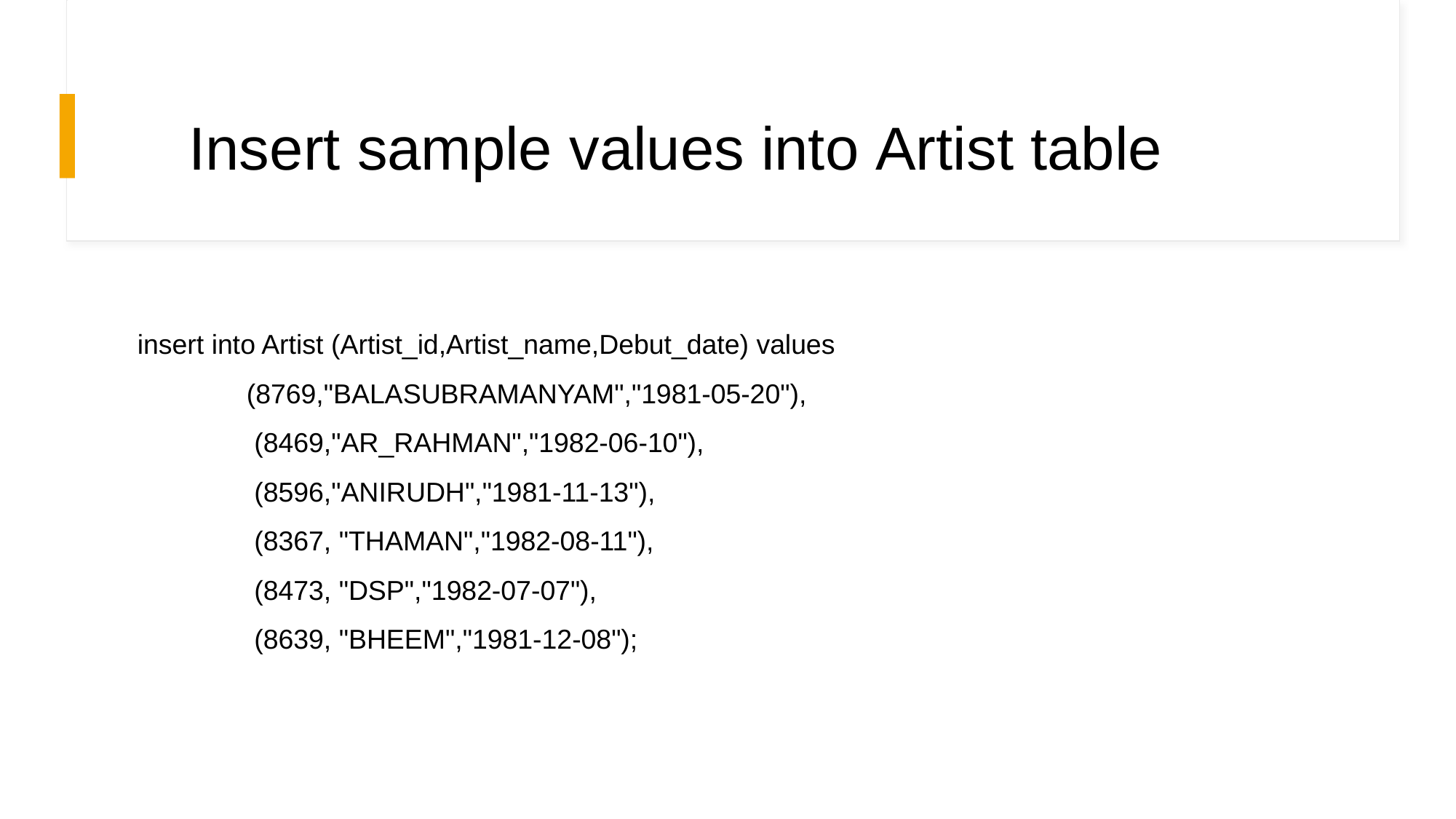

# Insert sample values into Artist table

insert into Artist (Artist_id,Artist_name,Debut_date) values
	(8769,"BALASUBRAMANYAM","1981-05-20"),					 (8469,"AR_RAHMAN","1982-06-10"),						 (8596,"ANIRUDH","1981-11-13"),							 (8367, "THAMAN","1982-08-11"),							 (8473, "DSP","1982-07-07"),							 (8639, "BHEEM","1981-12-08");